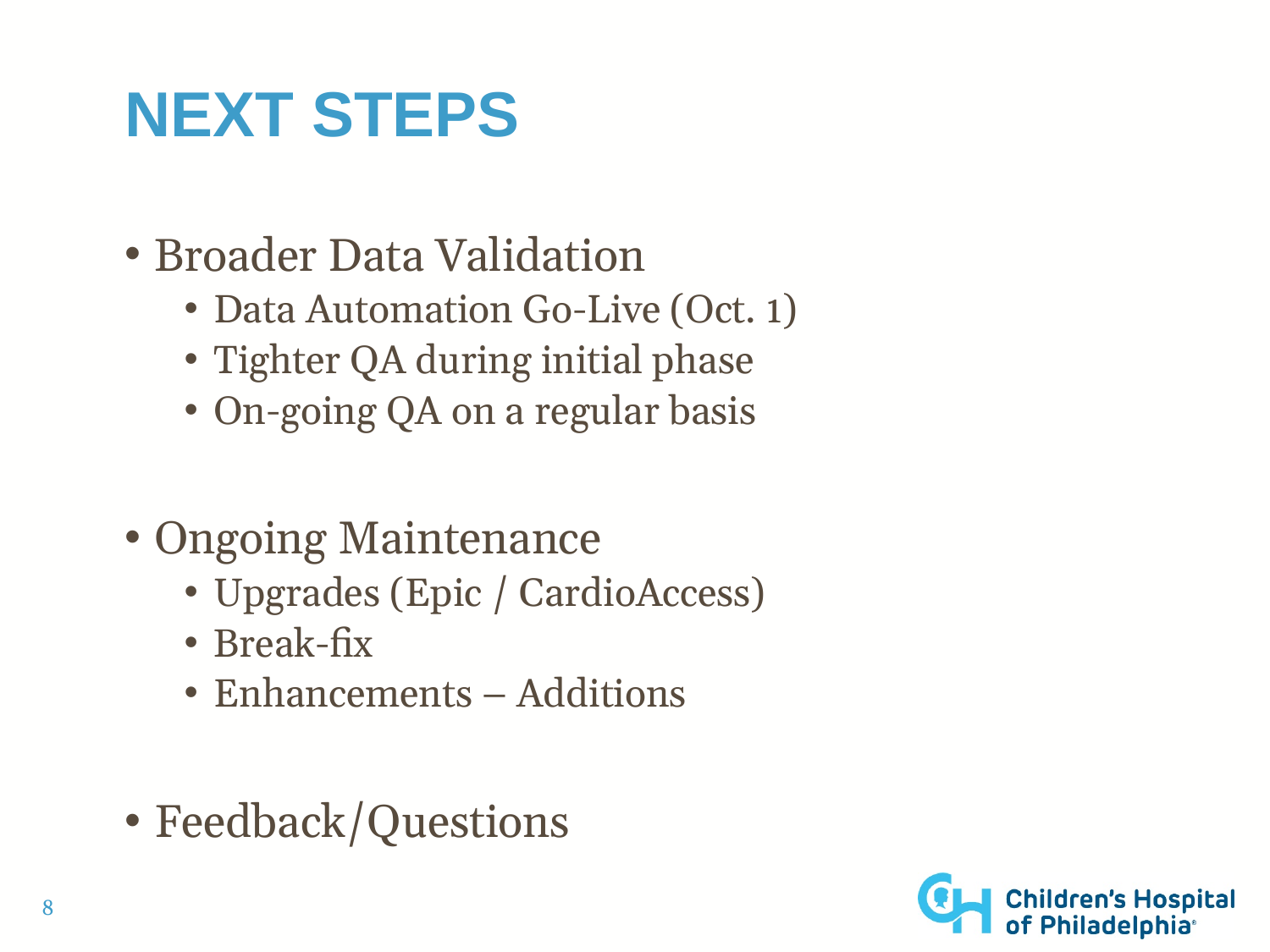

# Next steps
Broader Data Validation
Data Automation Go-Live (Oct. 1)
Tighter QA during initial phase
On-going QA on a regular basis

Ongoing Maintenance
Upgrades (Epic / CardioAccess)
Break-fix
Enhancements – Additions

Feedback/Questions
8